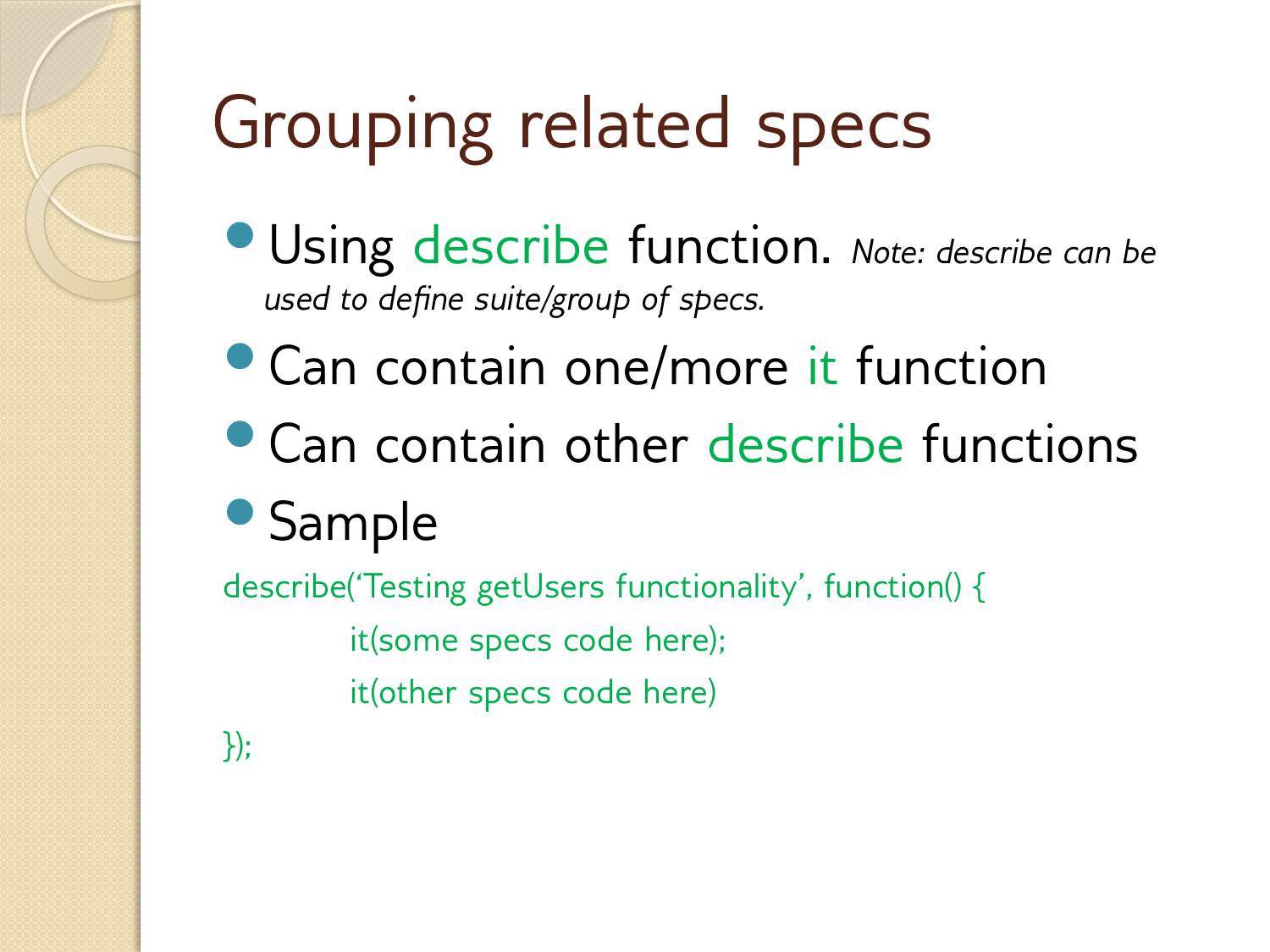

# Grouping related specs
Using describe function. Note: describe can be used to define suite/group of specs.
Can contain one/more it function
Can contain other describe functions
Sample
describe(‘Testing getUsers functionality’, function() {
	it(some specs code here);
	it(other specs code here)
});